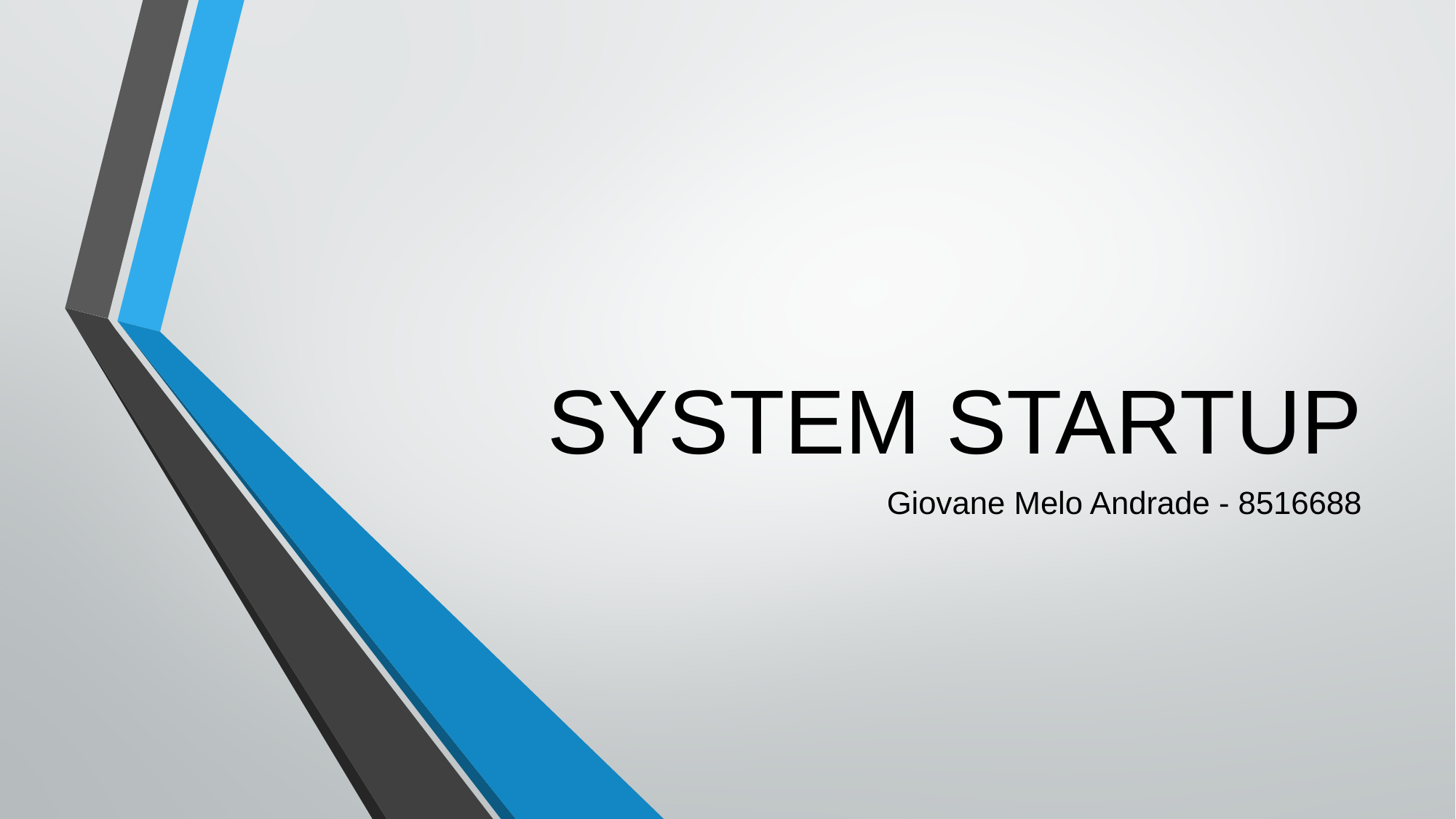

# SYSTEM STARTUP
Giovane Melo Andrade - 8516688